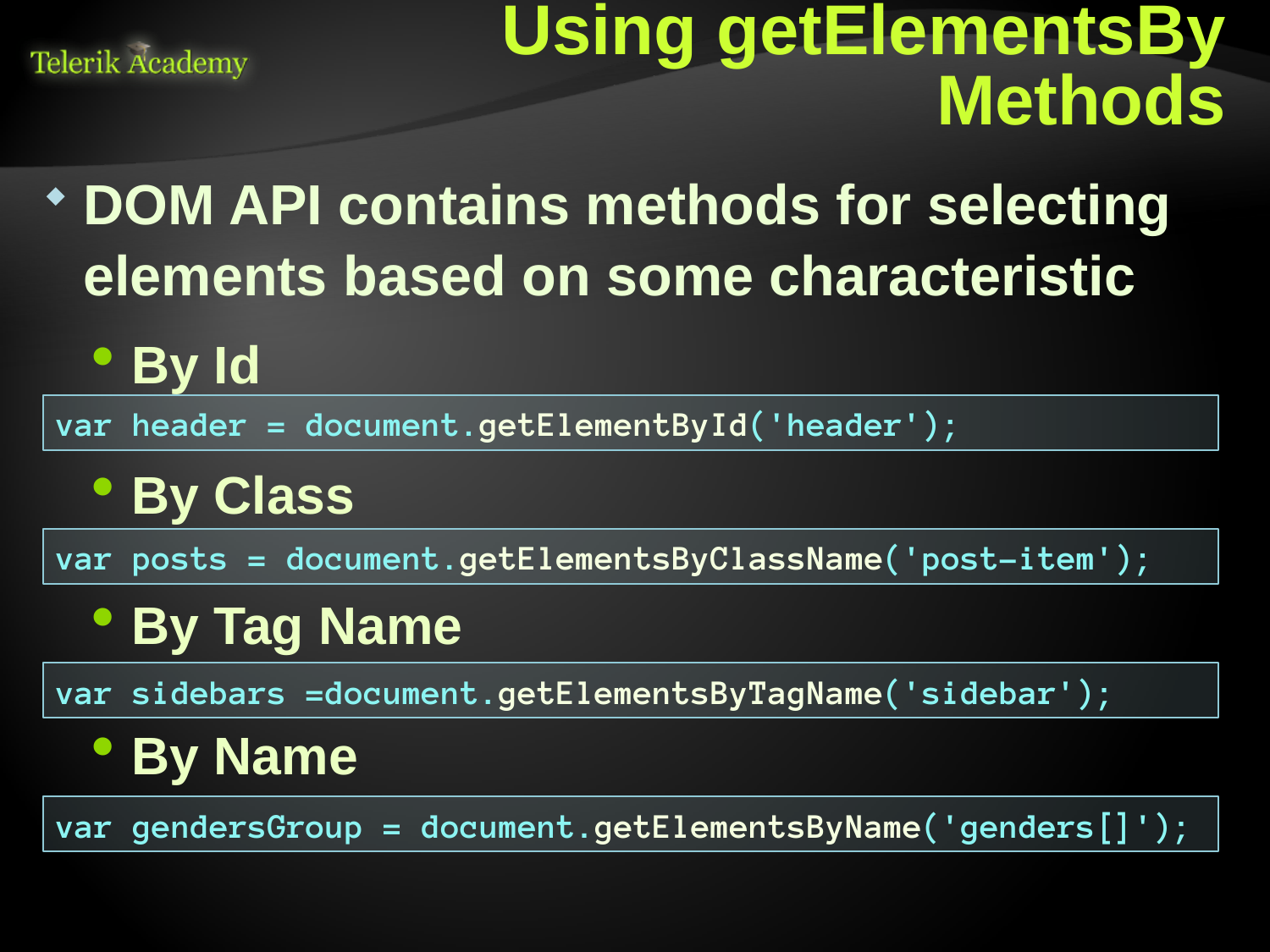

# Using getElementsBy Methods
DOM API contains methods for selecting elements based on some characteristic
By Id
By Class
By Tag Name
By Name
var header = document.getElementById('header');
var posts = document.getElementsByClassName('post-item');
var sidebars =document.getElementsByTagName('sidebar');
var gendersGroup = document.getElementsByName('genders[]');